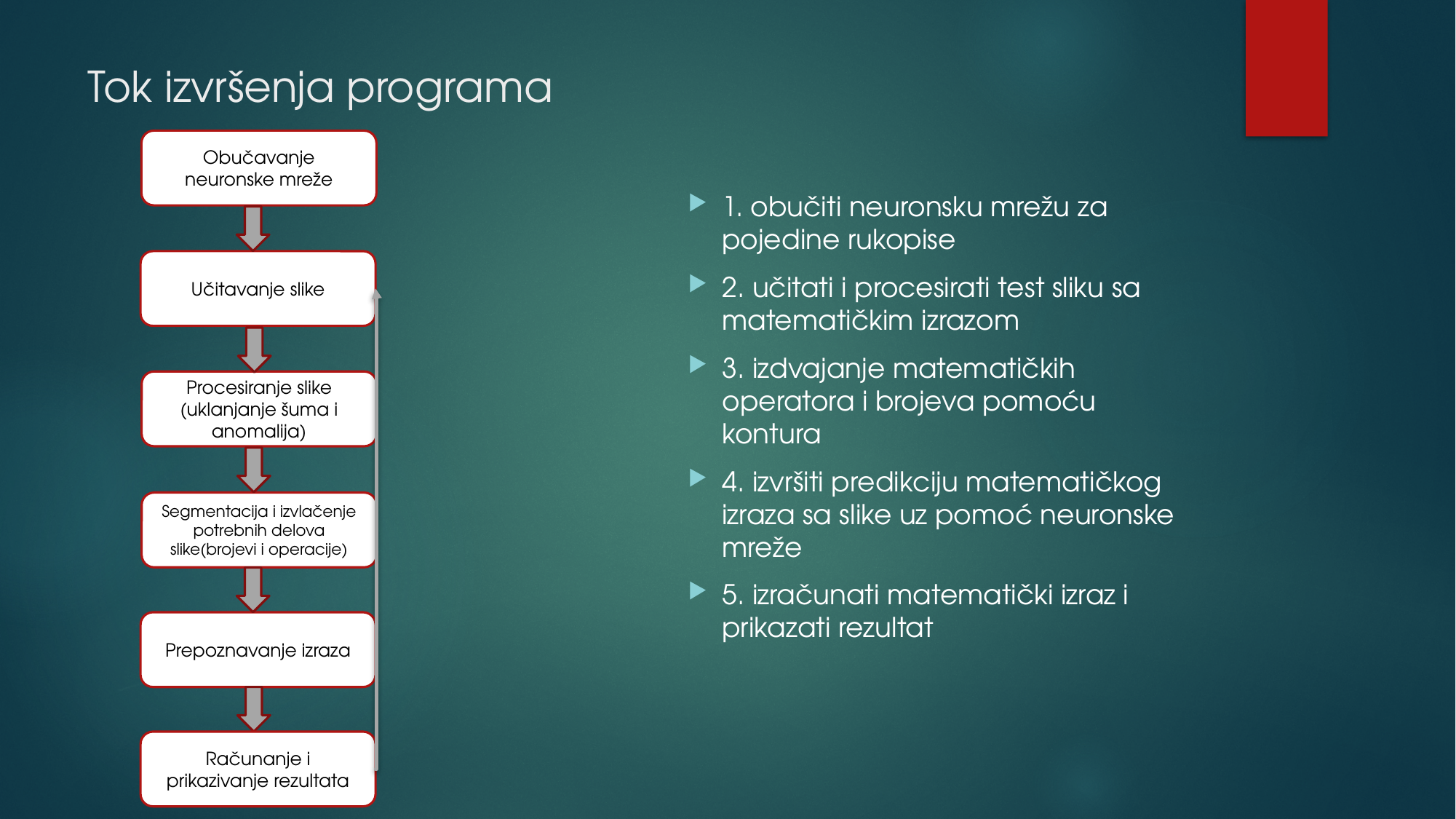

Tok izvršenja programa
Obučavanje neuronske mreže
1. obučiti neuronsku mrežu za pojedine rukopise
2. učitati i procesirati test sliku sa matematičkim izrazom
3. izdvajanje matematičkih operatora i brojeva pomoću kontura
4. izvršiti predikciju matematičkog izraza sa slike uz pomoć neuronske mreže
5. izračunati matematički izraz i prikazati rezultat

Učitavanje slike

Procesiranje slike
(uklanjanje šuma i anomalija)

Segmentacija i izvlačenje potrebnih delova slike(brojevi i operacije)

Prepoznavanje izraza

Računanje i prikazivanje rezultata